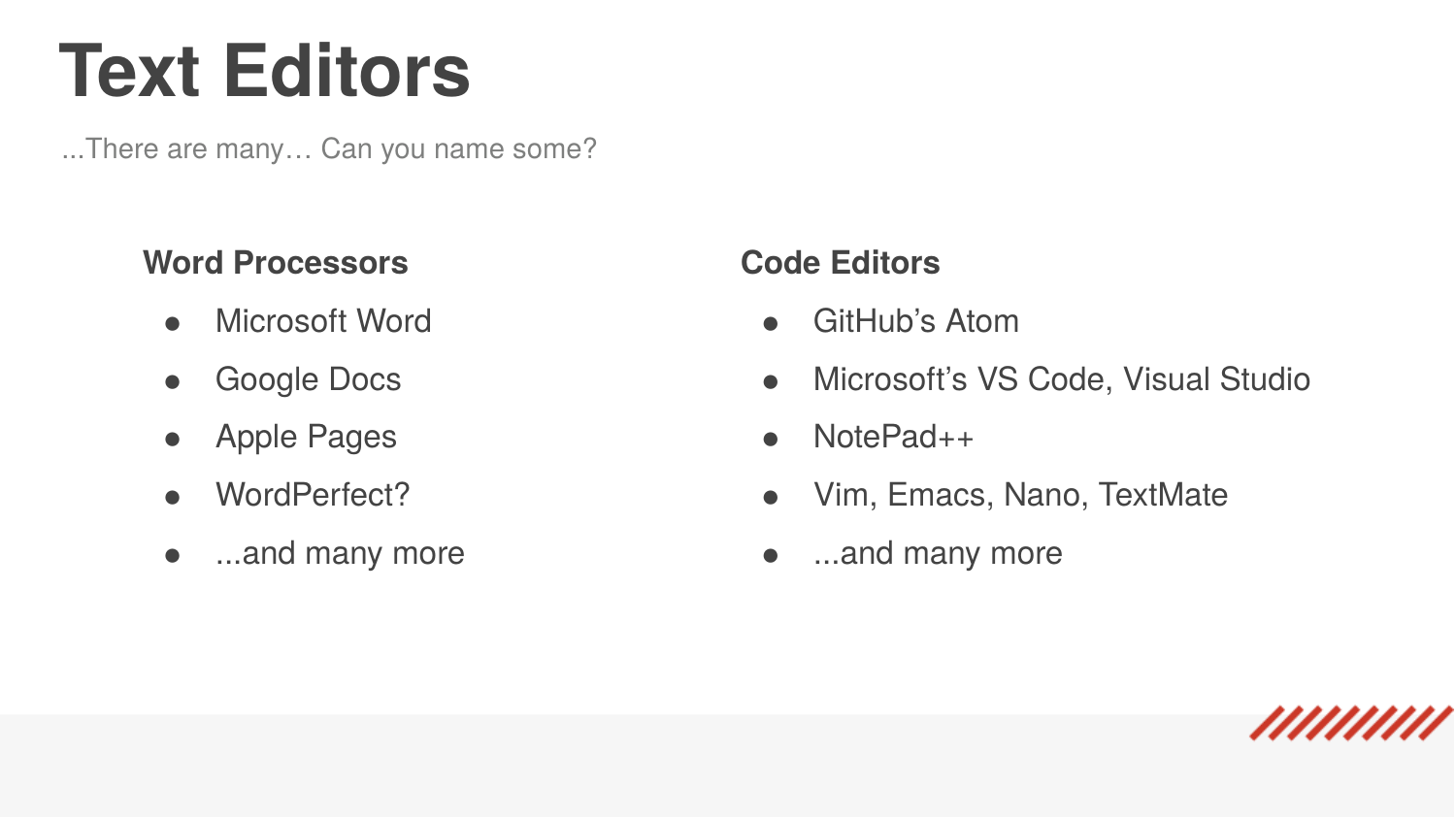

Text Editors
...There are many… Can you name some?
Word Processors
Microsoft Word
Google Docs
Apple Pages
WordPerfect?
...and many more
Code Editors
GitHub’s Atom
Microsoft’s VS Code, Visual Studio
NotePad++
Vim, Emacs, Nano, TextMate
...and many more